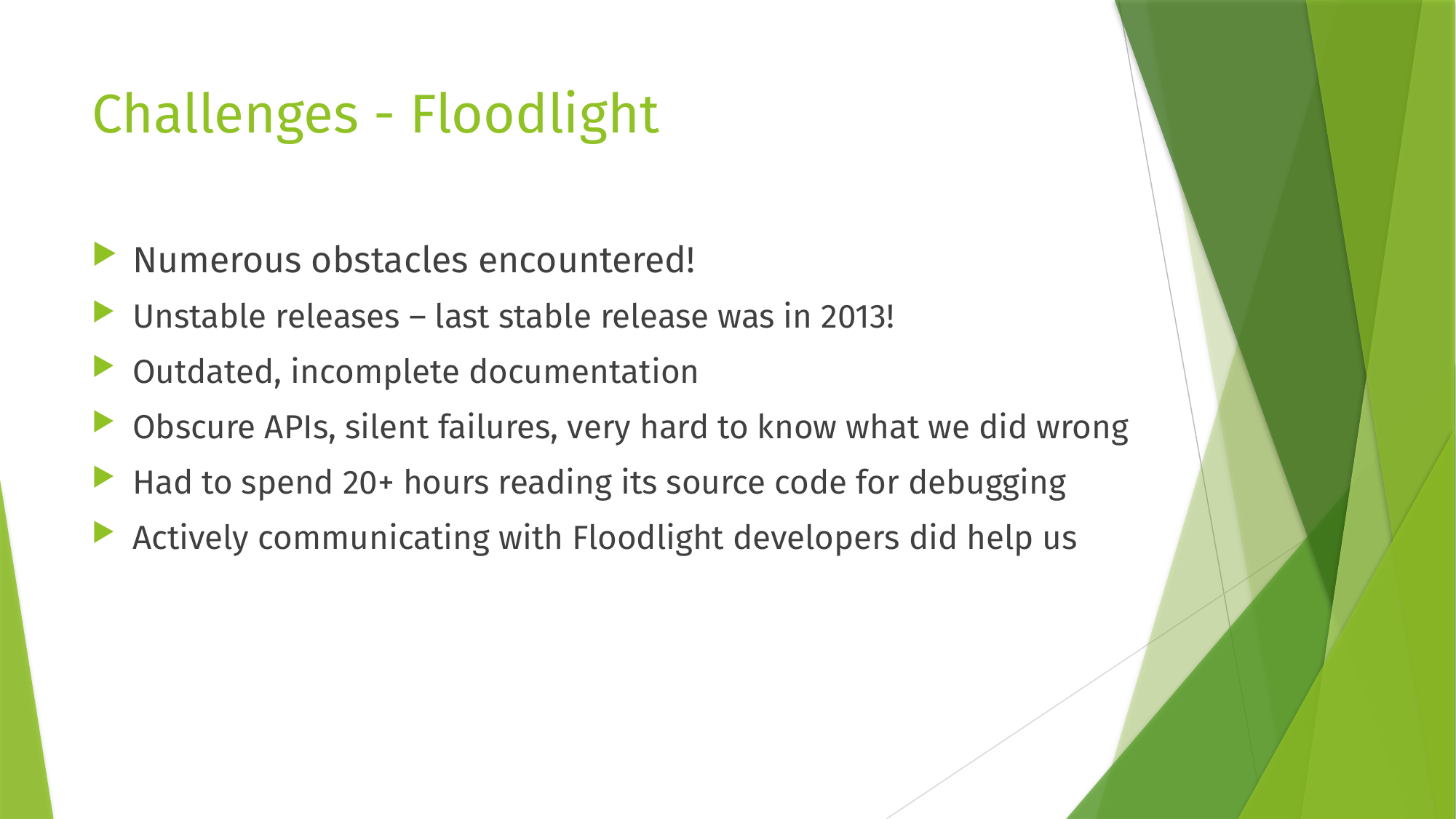

# Challenges - Floodlight
Numerous obstacles encountered!
Unstable releases – last stable release was in 2013!
Outdated, incomplete documentation
Obscure APIs, silent failures, very hard to know what we did wrong
Had to spend 20+ hours reading its source code for debugging
Actively communicating with Floodlight developers did help us